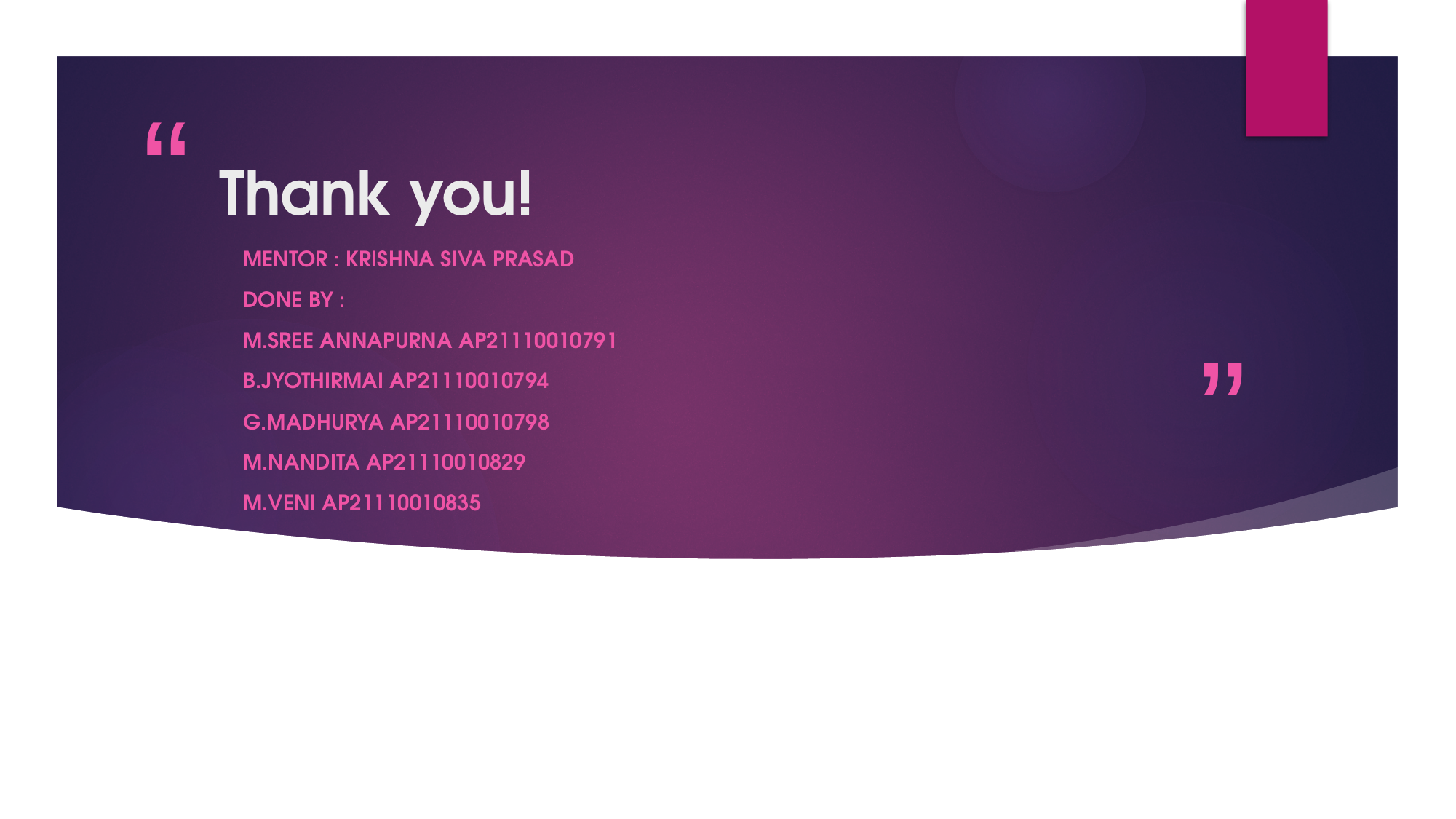

# Thank you!
Mentor : Krishna Siva Prasad
Done by :
M.SREE ANNAPURNA AP21110010791
B.JYOTHIRMAI AP21110010794
G.MADHURYA AP21110010798
M.NANDITA AP21110010829
M.VENI AP21110010835